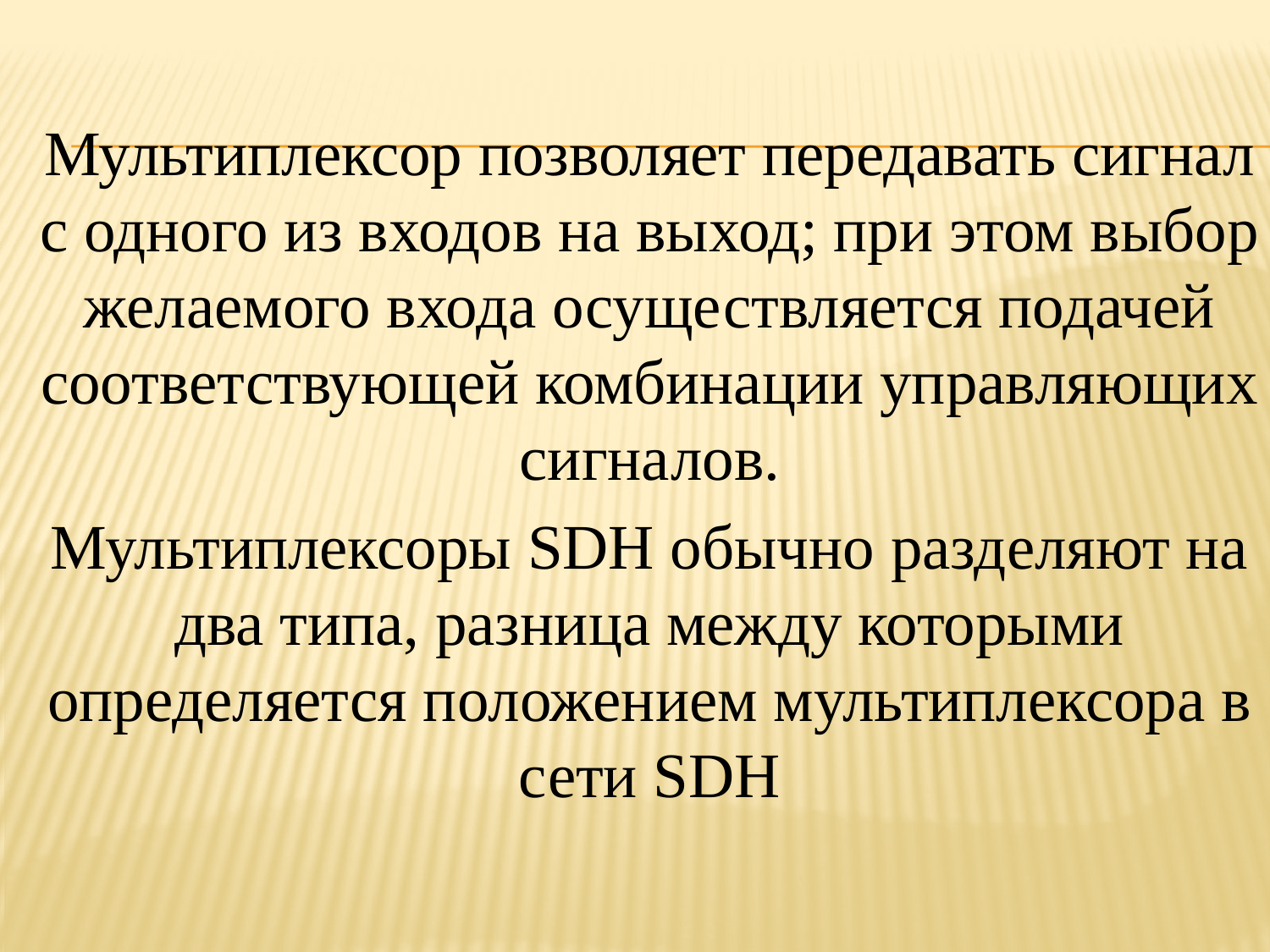

Мультиплексор позволяет передавать сигнал с одного из входов на выход; при этом выбор желаемого входа осуществляется подачей соответствующей комбинации управляющих сигналов.
Мультиплексоры SDH обычно разделяют на два типа, разница между которыми определяется положением мультиплексора в сети SDH